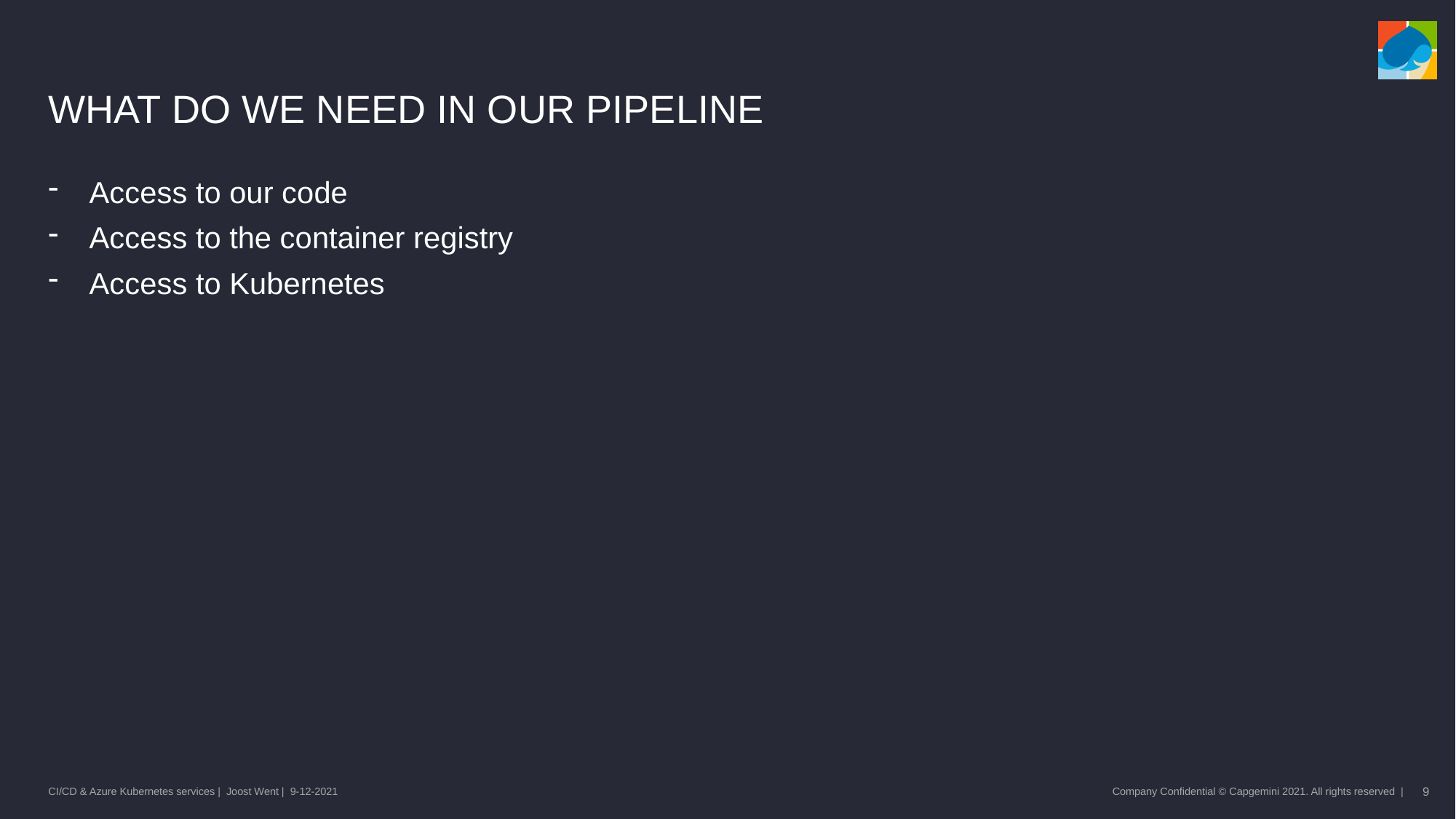

# What do we need in our pipeline
Access to our code
Access to the container registry
Access to Kubernetes